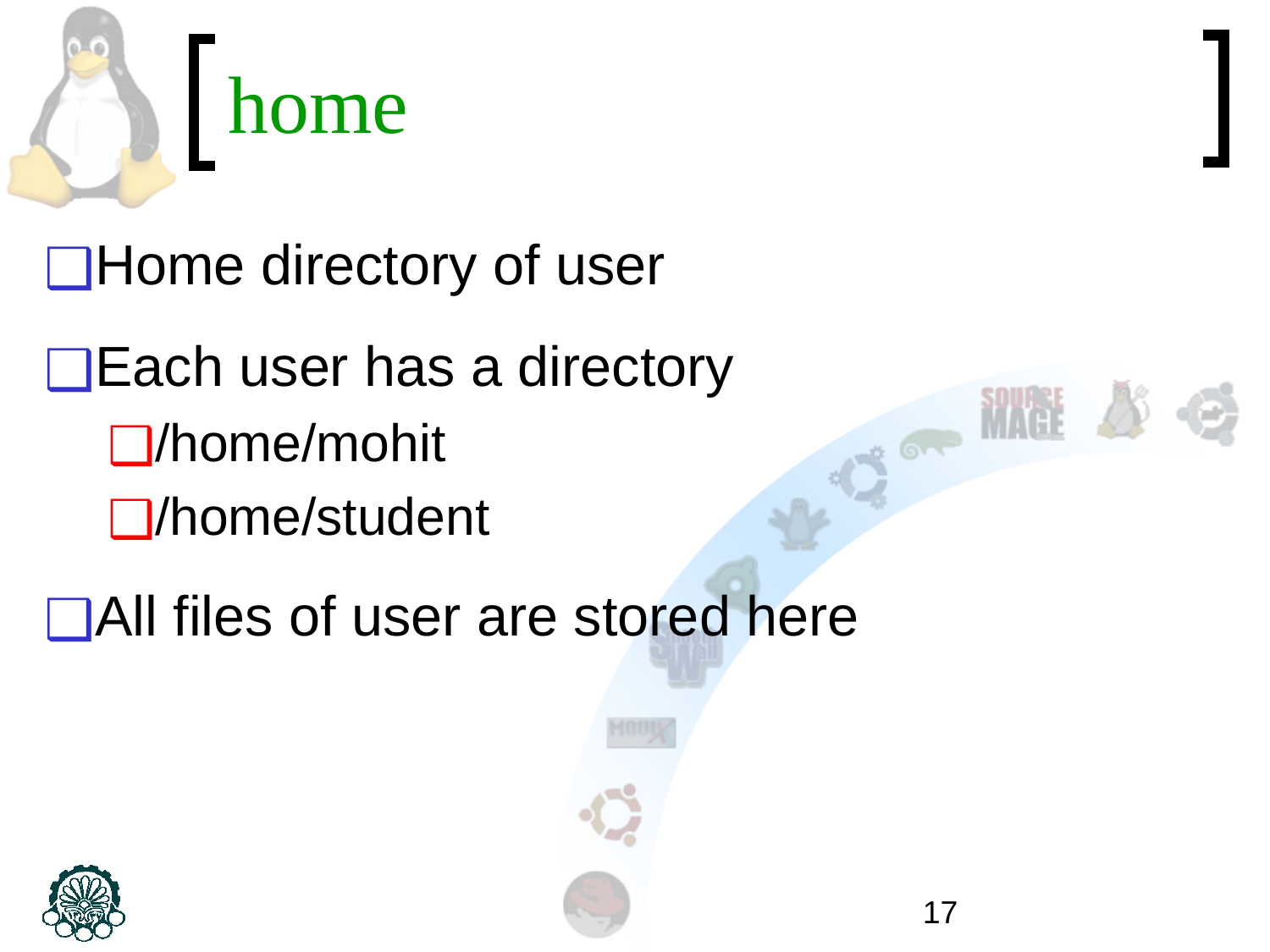

# home
Home directory of user
Each user has a directory
/home/mohit
/home/student
All files of user are stored here
17